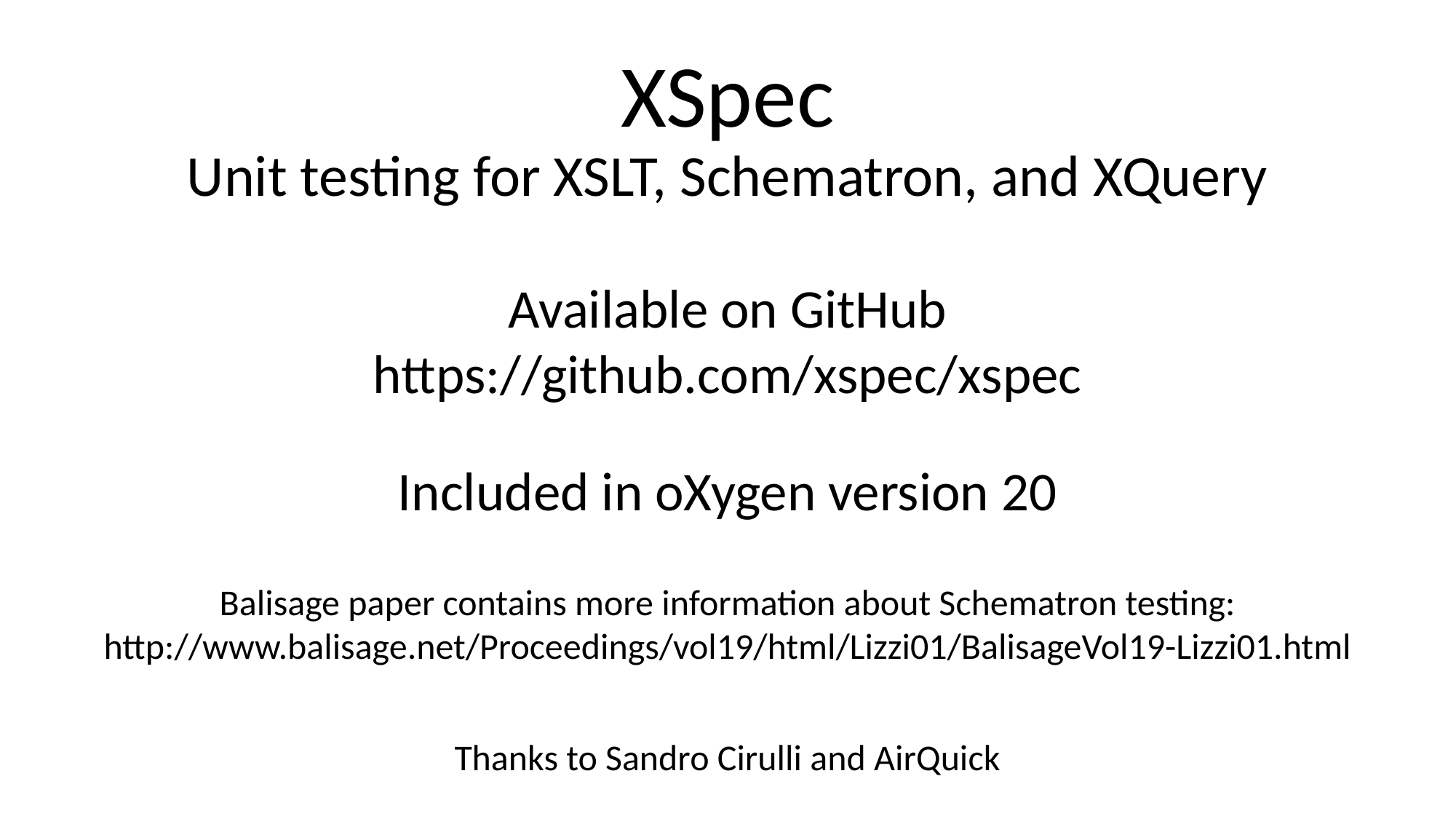

# XSpec Unit testing for XSLT, Schematron, and XQuery
Available on GitHub
https://github.com/xspec/xspec
Included in oXygen version 20
Balisage paper contains more information about Schematron testing: http://www.balisage.net/Proceedings/vol19/html/Lizzi01/BalisageVol19-Lizzi01.html
Thanks to Sandro Cirulli and AirQuick